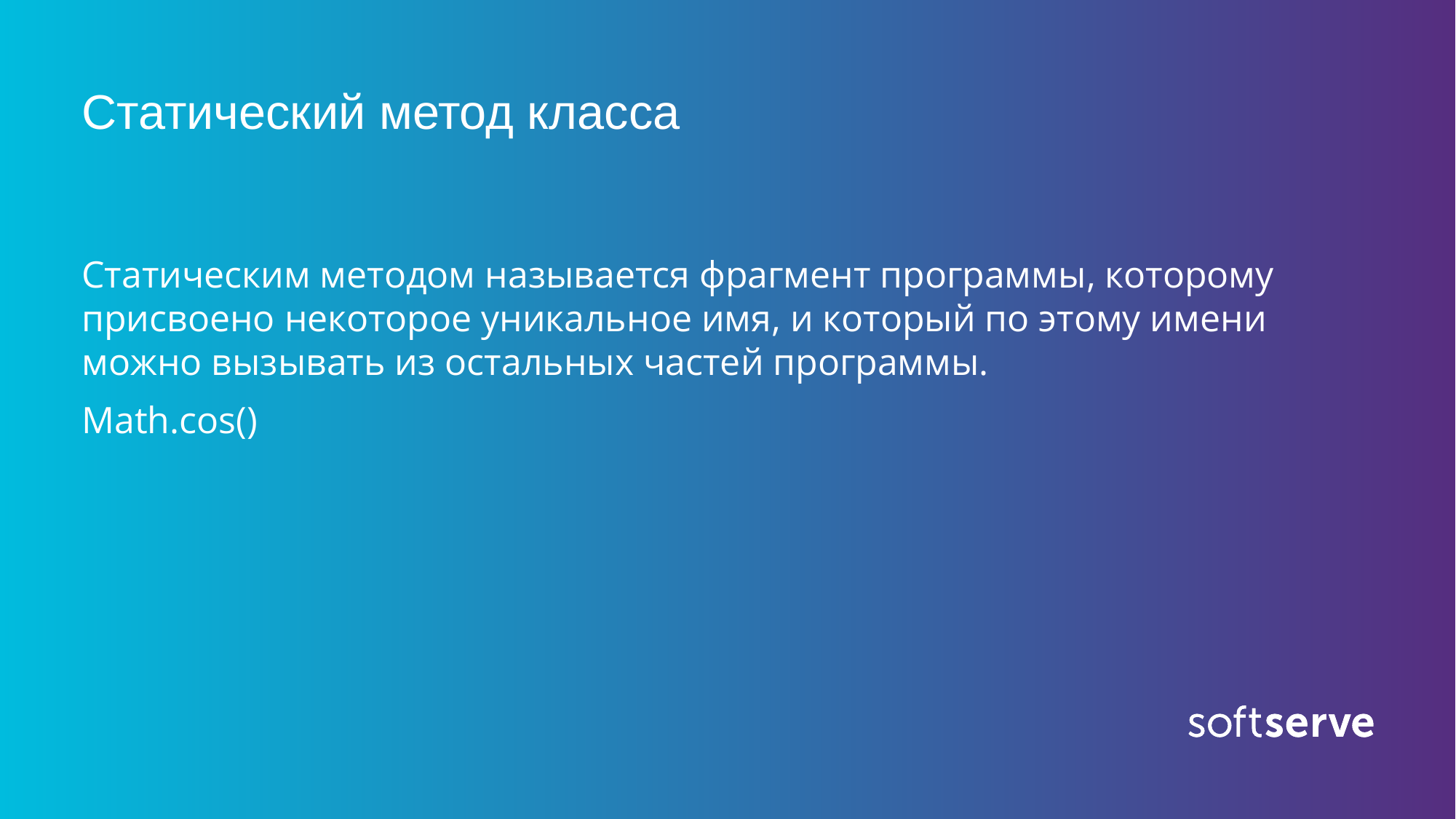

# Статический метод класса
Статическим методом называется фрагмент программы, которому присвоено некоторое уникальное имя, и который по этому имени можно вызывать из остальных частей программы.
Math.cos()